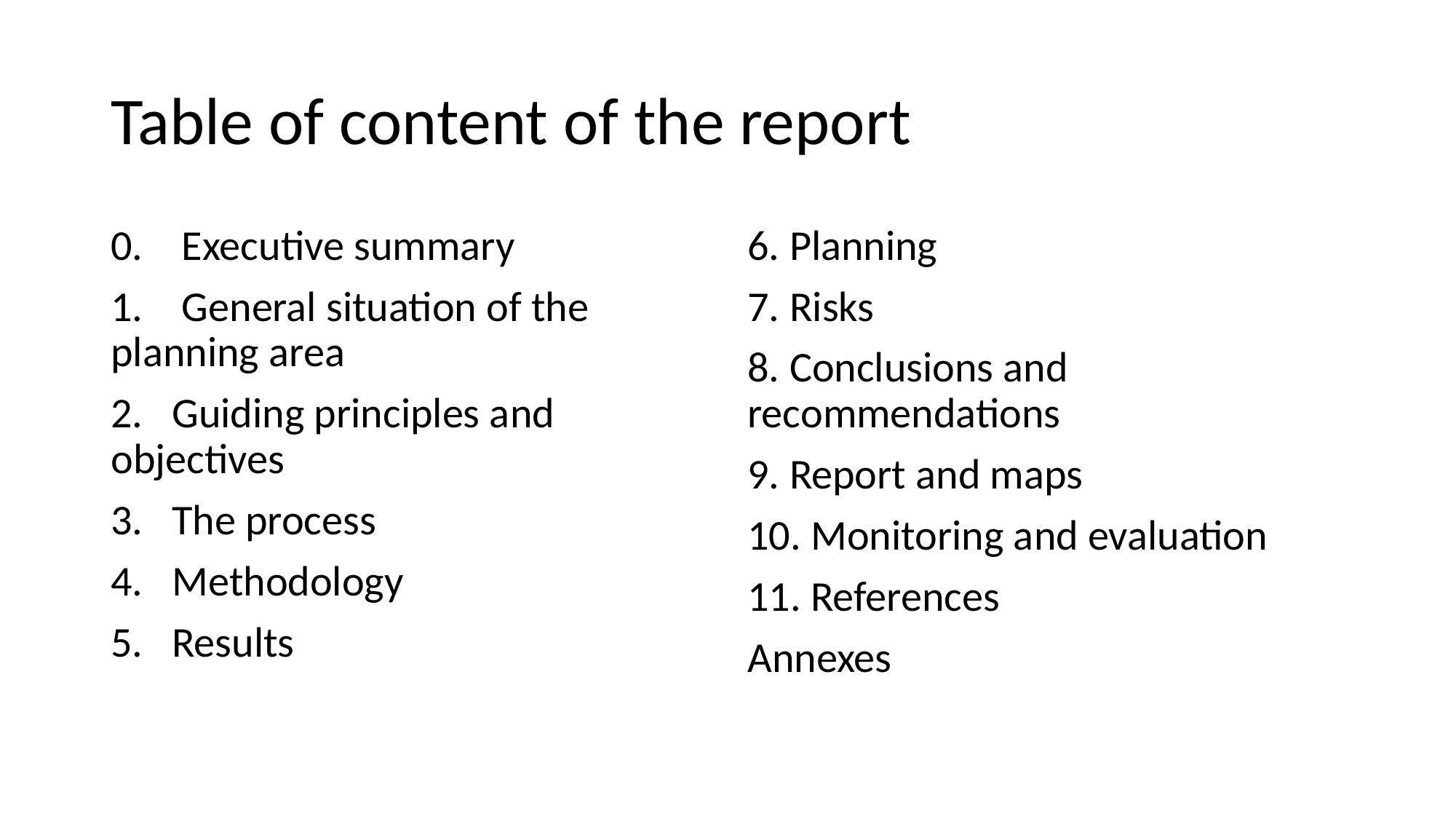

# Table of content of the report
0.    Executive summary
1.    General situation of the planning area
2.   Guiding principles and objectives
3.   The process
4.   Methodology
5.   Results
6. Planning
7. Risks
8. Conclusions and recommendations
9. Report and maps
10. Monitoring and evaluation
11. References
Annexes